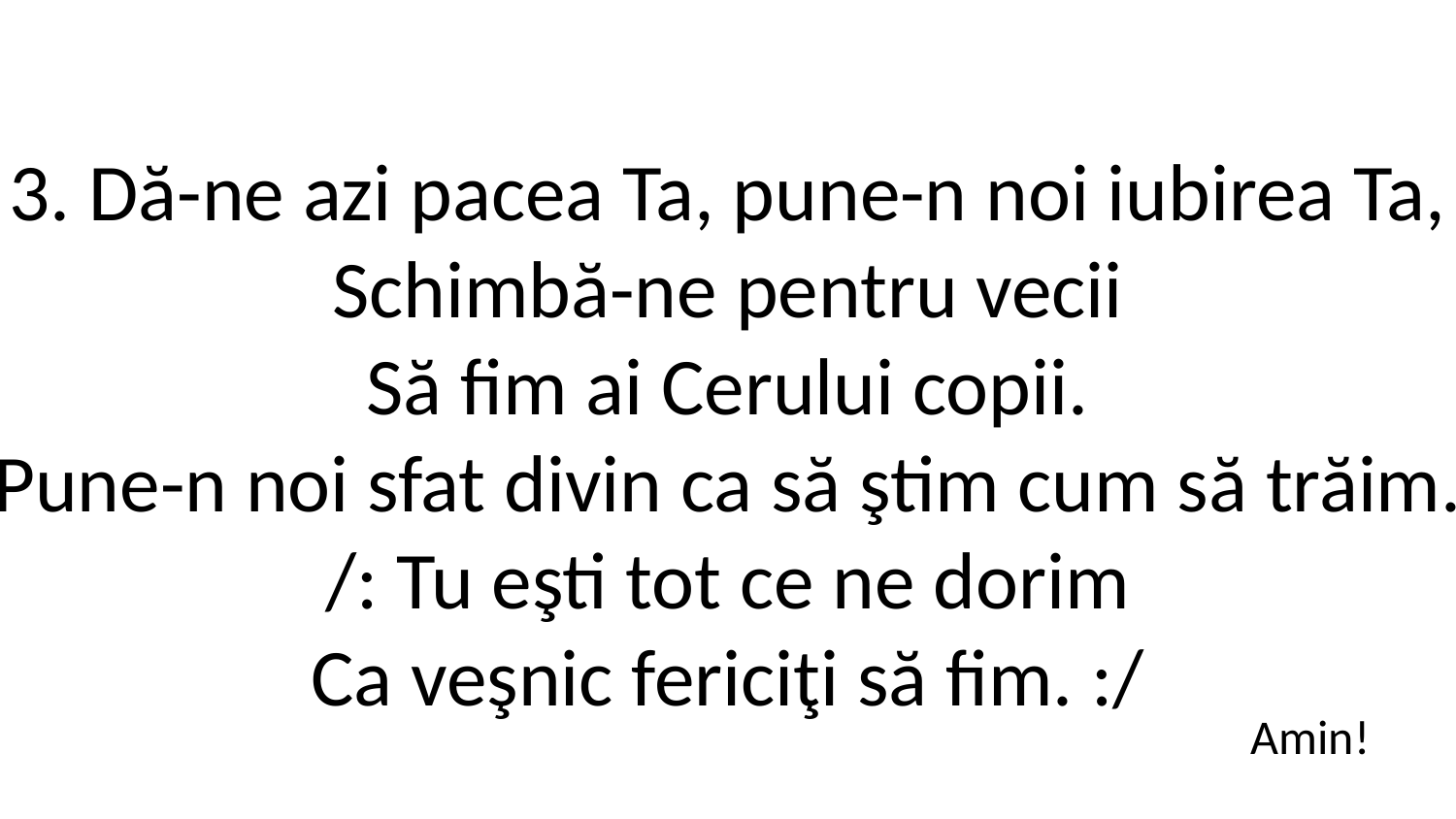

3. Dă-ne azi pacea Ta, pune-n noi iubirea Ta,
Schimbă-ne pentru vecii
Să fim ai Cerului copii.
Pune-n noi sfat divin ca să ştim cum să trăim.
/: Tu eşti tot ce ne dorim
Ca veşnic fericiţi să fim. :/

Amin!